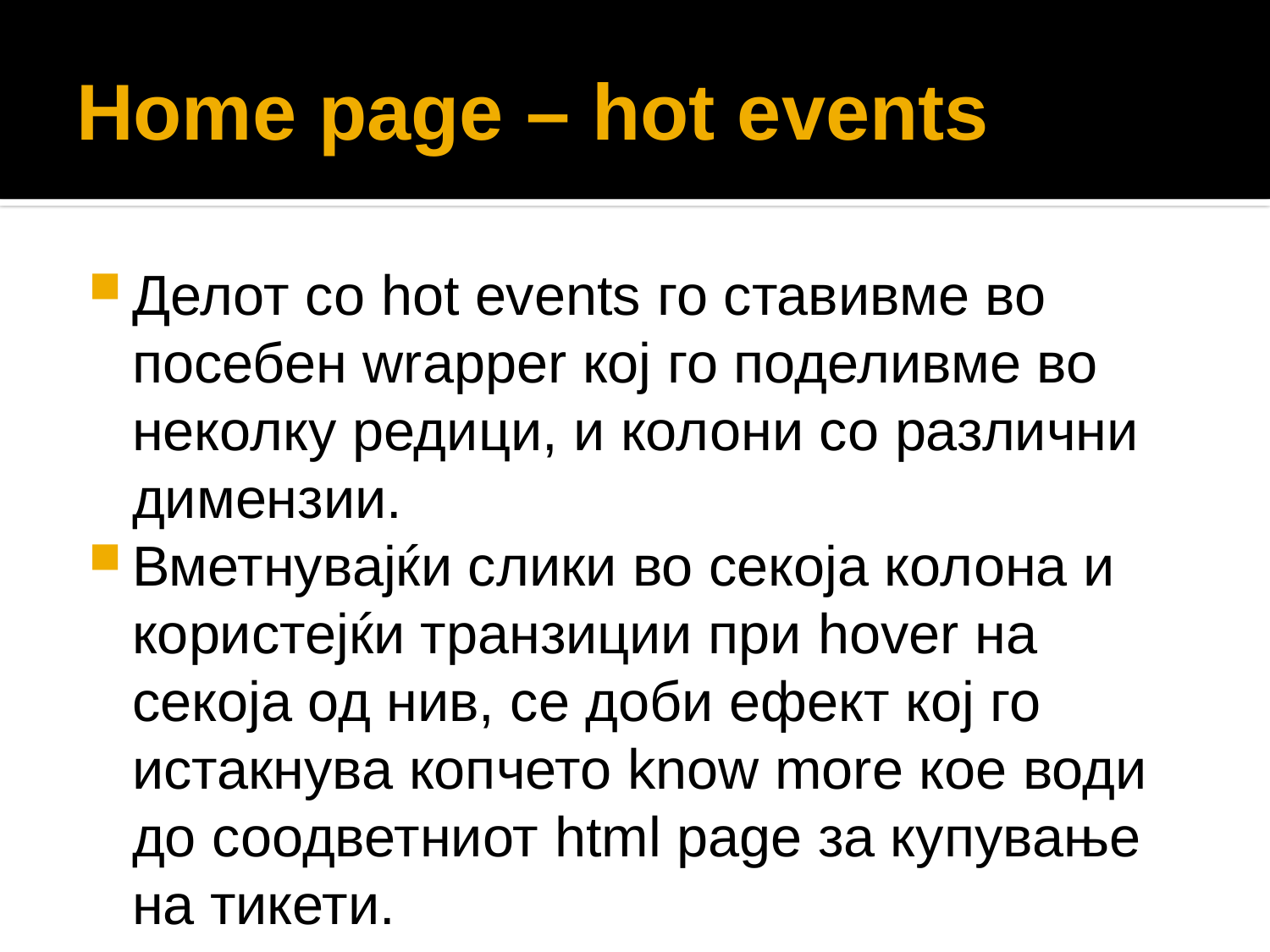

# Home page – hot events
Делот со hot events го ставивме во посебен wrapper кој го поделивме во неколку редици, и колони со различни димензии.
Вметнувајќи слики во секоја колона и користејќи транзиции при hover на секоја од нив, се доби ефект кој го истакнува копчето know more кое води до соодветниот html page за купување на тикети.